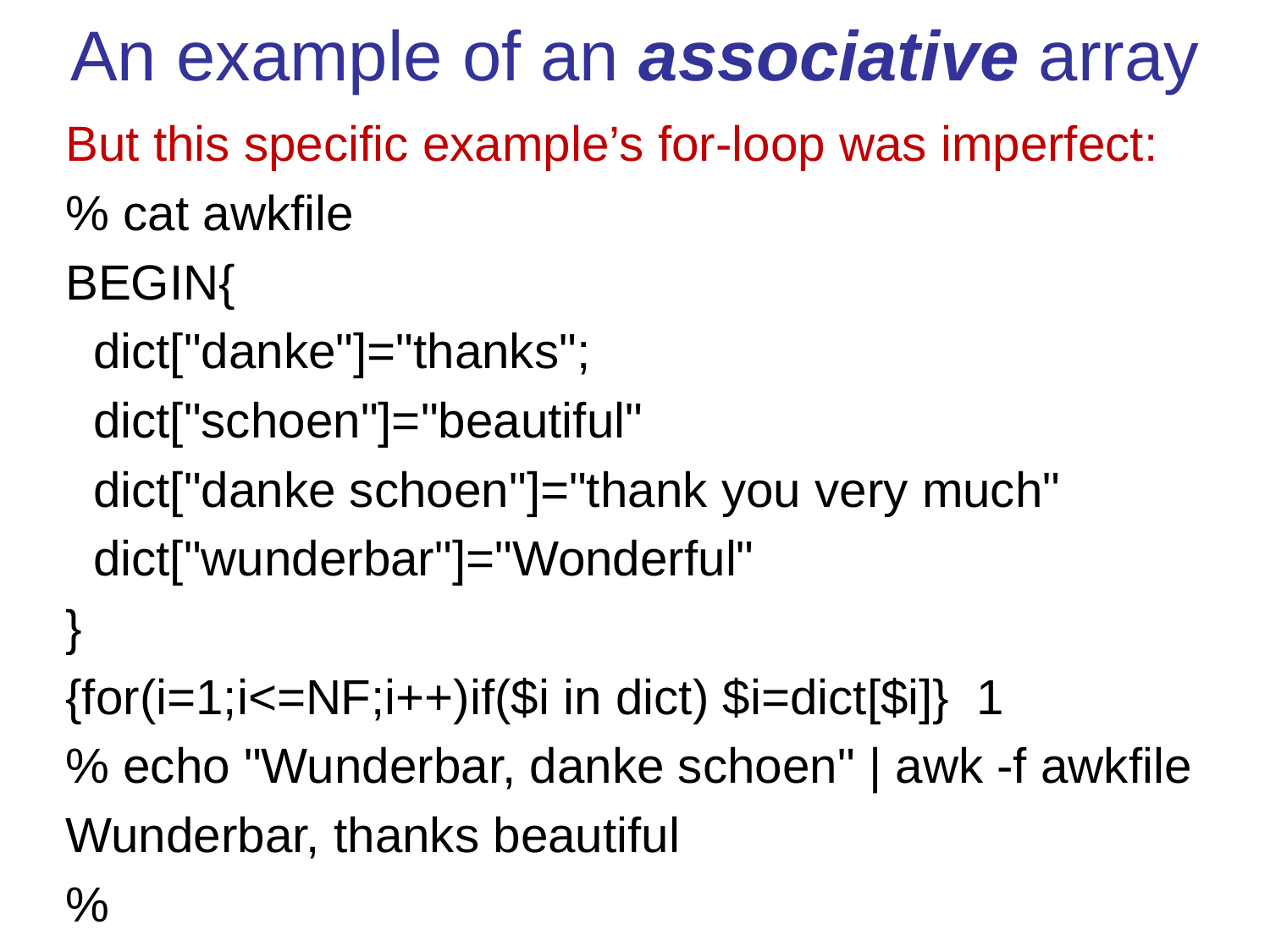

# An example of an associative array
But this specific example’s for-loop was imperfect:
% cat awkfile
BEGIN{
  dict["danke"]="thanks";
  dict["schoen"]="beautiful"
  dict["danke schoen"]="thank you very much"
  dict["wunderbar"]="Wonderful"
}
{for(i=1;i<=NF;i++)if($i in dict) $i=dict[$i]}  1
% echo "Wunderbar, danke schoen" | awk -f awkfile
Wunderbar, thanks beautiful
%